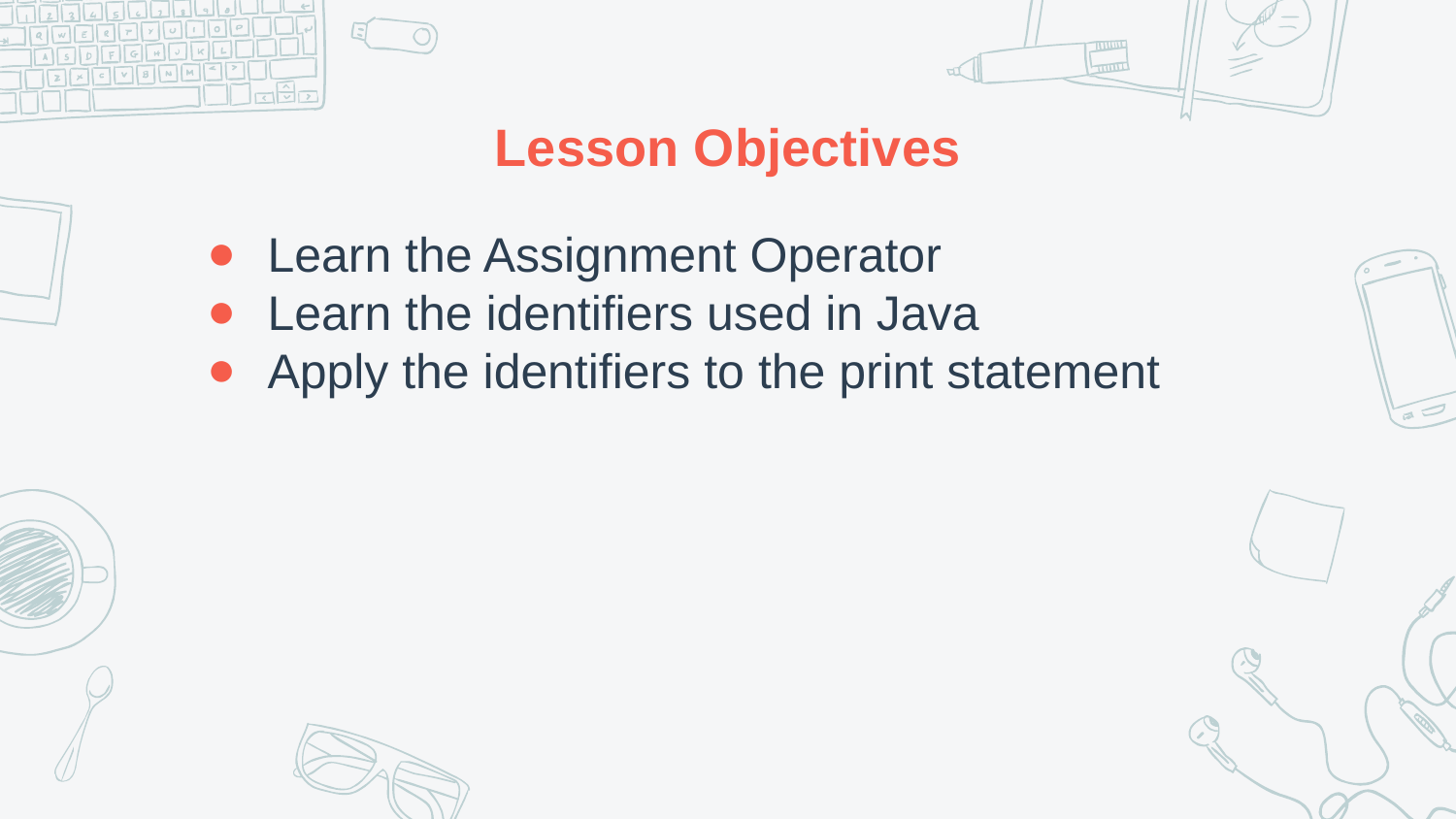

# Lesson Objectives
Learn the Assignment Operator
Learn the identifiers used in Java
Apply the identifiers to the print statement